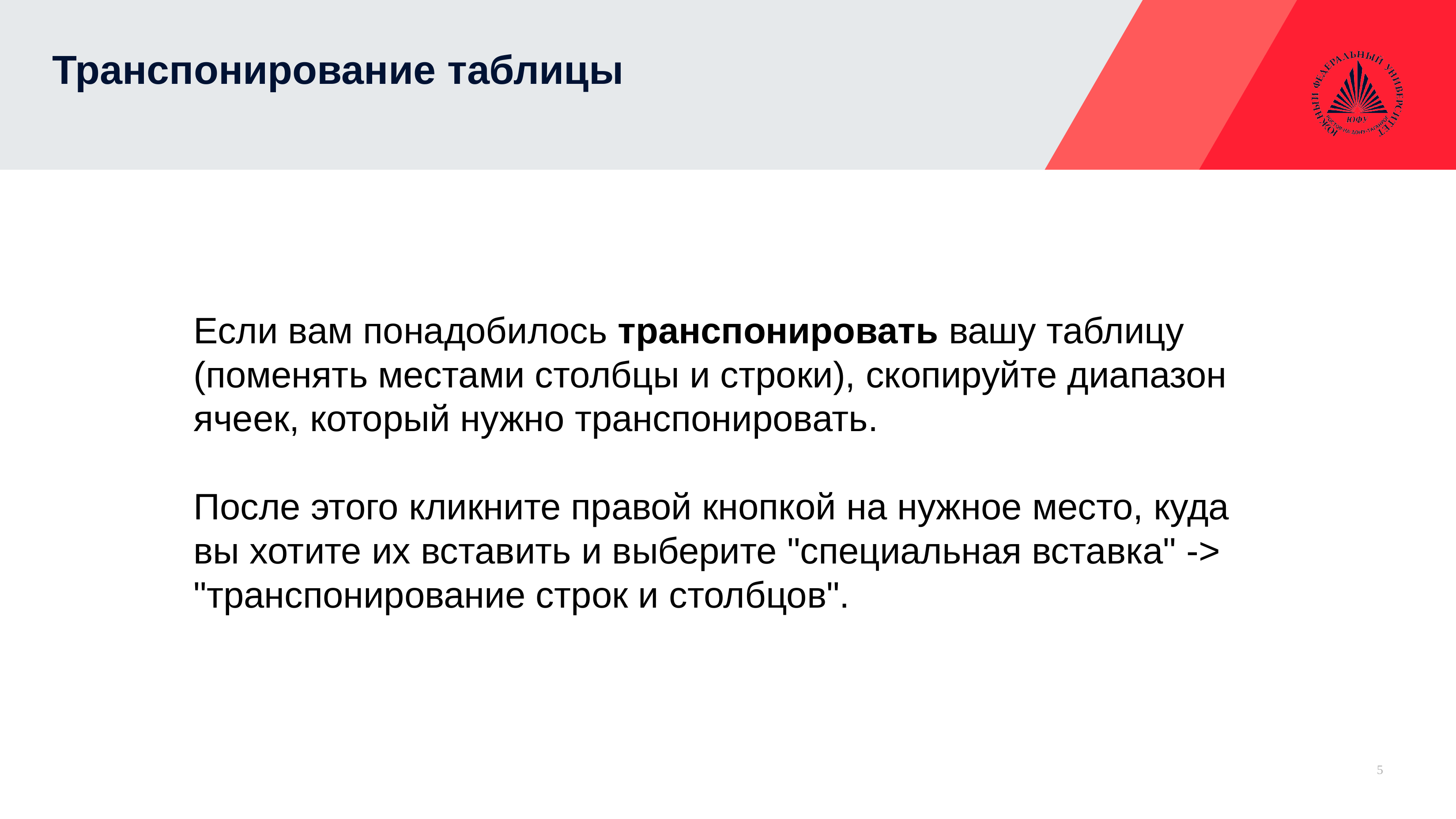

# Транспонирование таблицы
Если вам понадобилось транспонировать вашу таблицу (поменять местами столбцы и строки), скопируйте диапазон ячеек, который нужно транспонировать.

После этого кликните правой кнопкой на нужное место, куда вы хотите их вставить и выберите "специальная вставка" -> "транспонирование строк и столбцов".
5